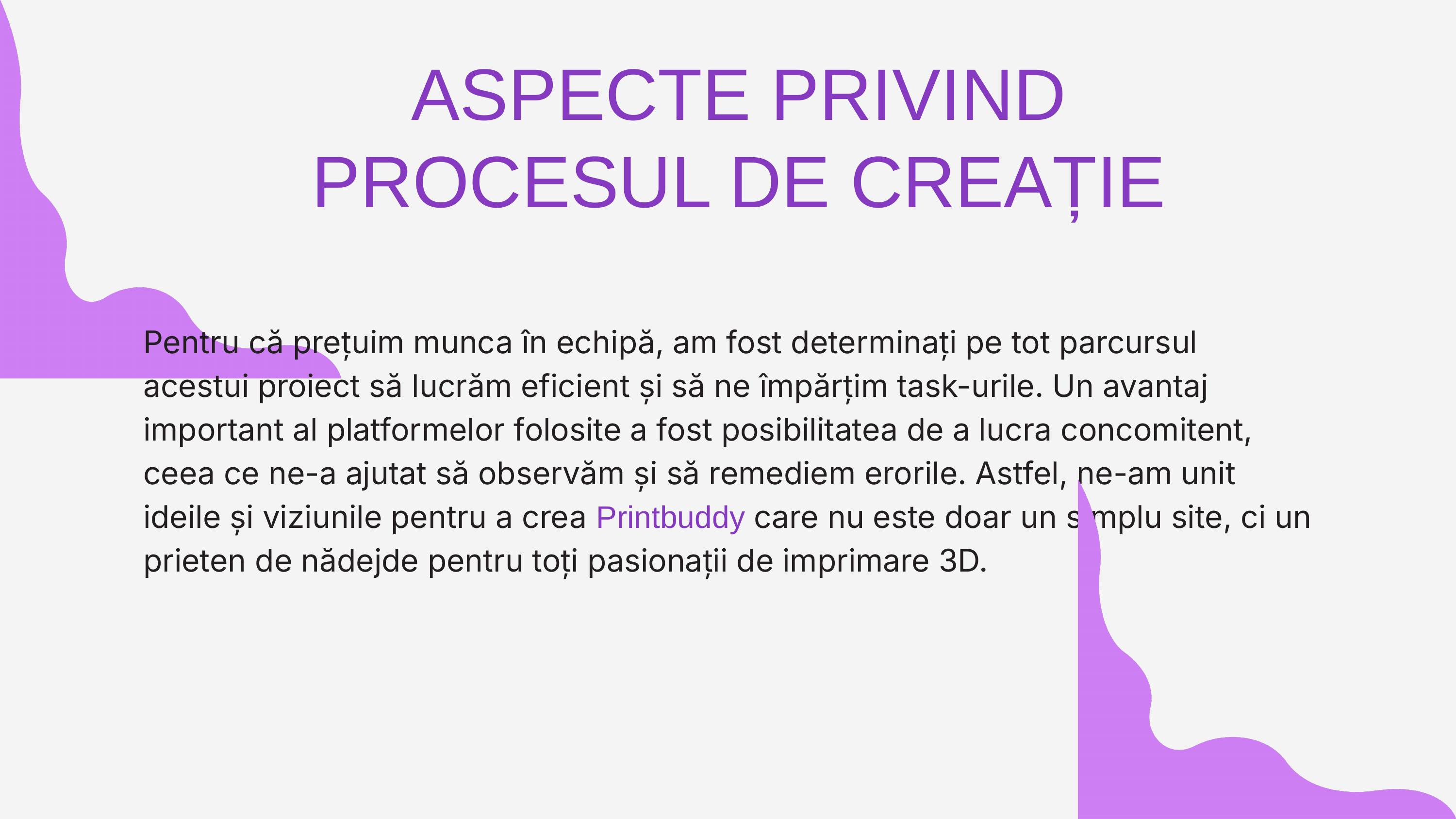

ASPECTE PRIVIND PROCESUL DE CREAȚIE
Pentru că prețuim munca în echipă, am fost determinați pe tot parcursul acestui proiect să lucrăm eficient și să ne împărțim task-urile. Un avantaj important al platformelor folosite a fost posibilitatea de a lucra concomitent, ceea ce ne-a ajutat să observăm și să remediem erorile. Astfel, ne-am unit ideile și viziunile pentru a crea Printbuddy care nu este doar un simplu site, ci un prieten de nădejde pentru toți pasionații de imprimare 3D.